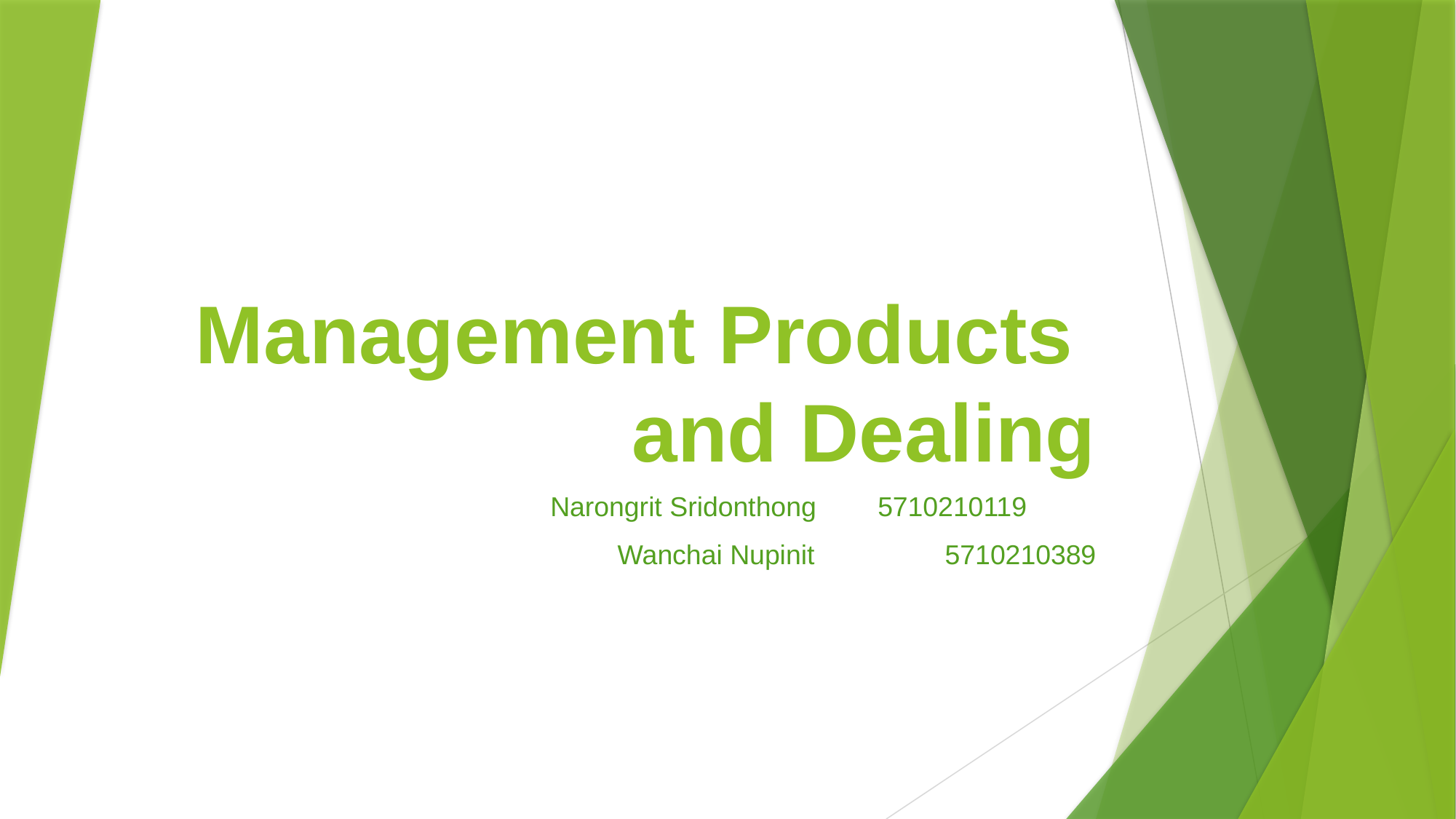

# Management Products and Dealing
Narongrit Sridonthong 	5710210119
Wanchai Nupinit 		5710210389